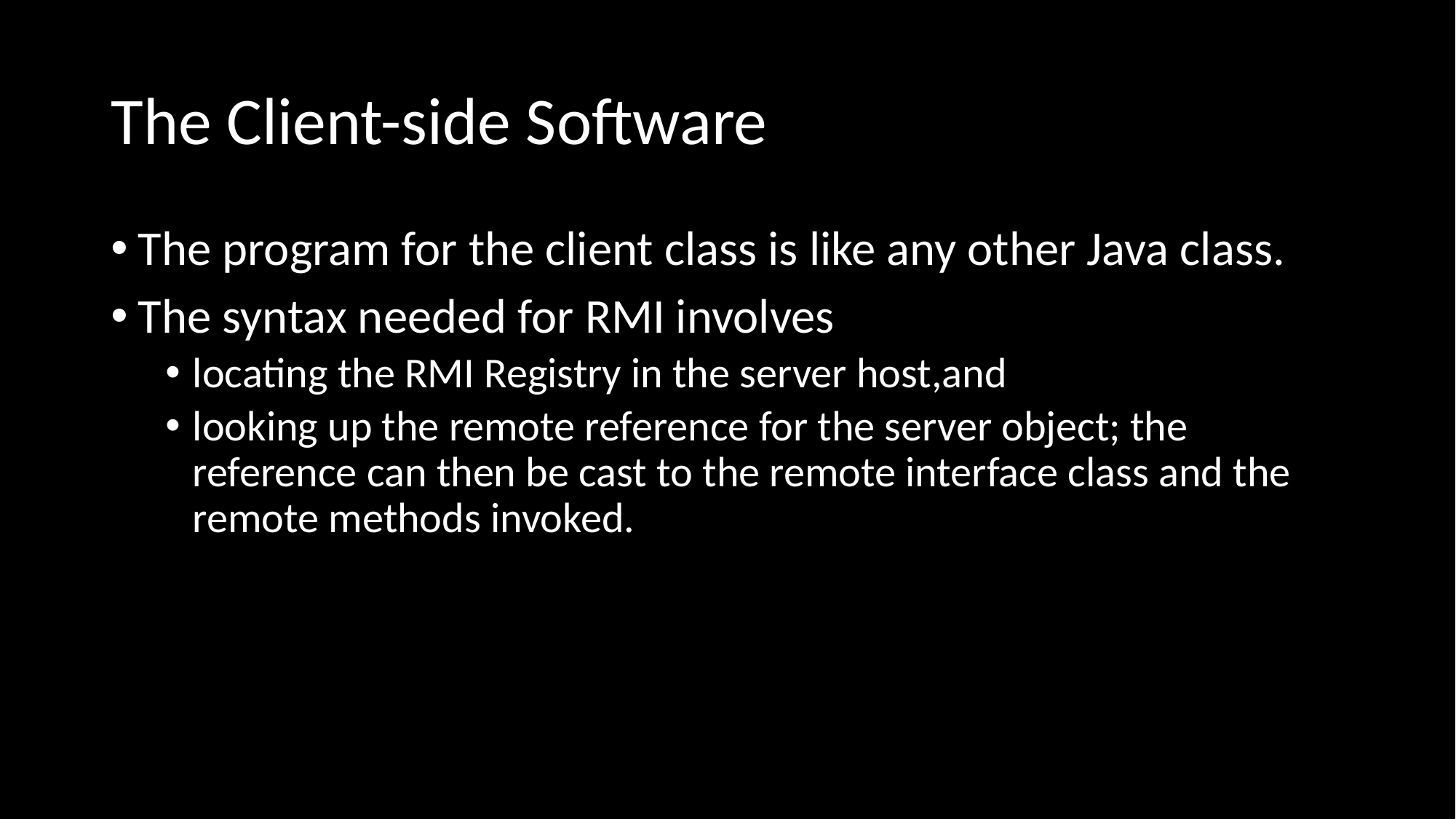

# The Client-side Software
The program for the client class is like any other Java class.
The syntax needed for RMI involves
locating the RMI Registry in the server host,and
looking up the remote reference for the server object; the reference can then be cast to the remote interface class and the remote methods invoked.